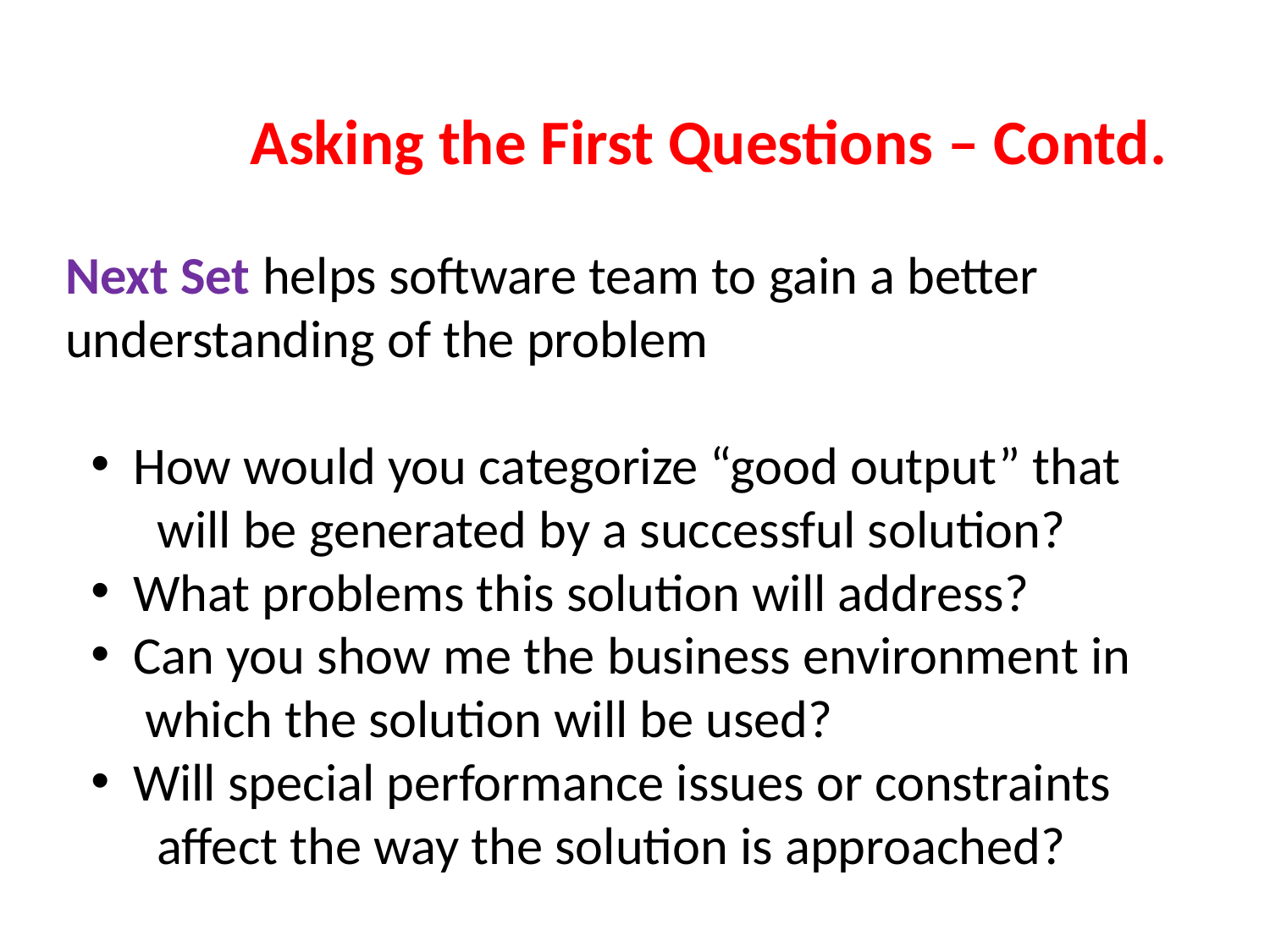

Asking the First Questions – Contd.

Next Set helps software team to gain a better 	understanding of the problem

 How would you categorize “good output” that
   will be generated by a successful solution?
 What problems this solution will address?
 Can you show me the business environment in
  which the solution will be used?
 Will special performance issues or constraints
   affect the way the solution is approached?